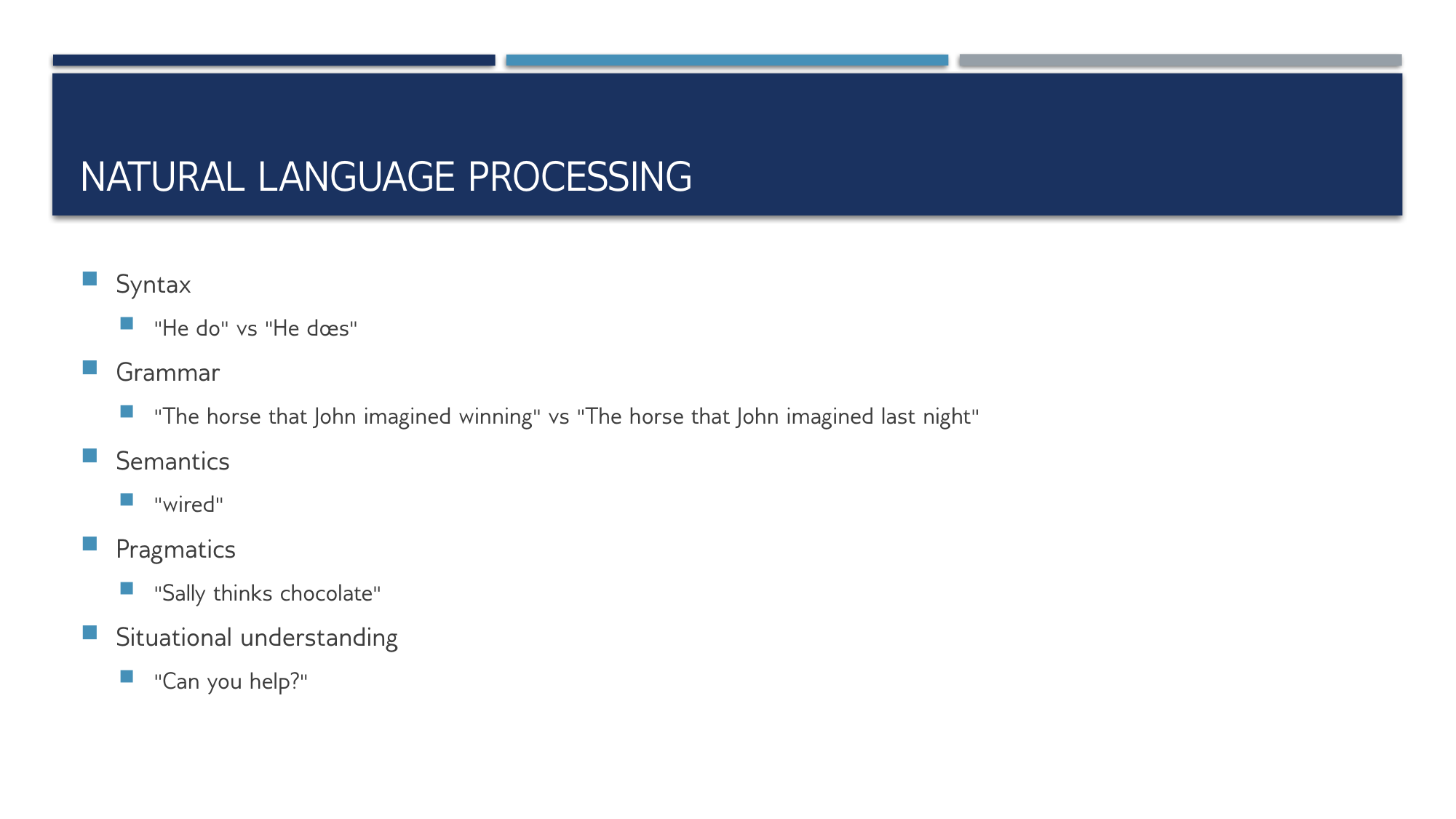

# Natural language Processing
Syntax
"He do" vs "He does"
Grammar
"The horse that John imagined winning" vs "The horse that John imagined last night"
Semantics
"wired"
Pragmatics
"Sally thinks chocolate"
Situational understanding
"Can you help?"